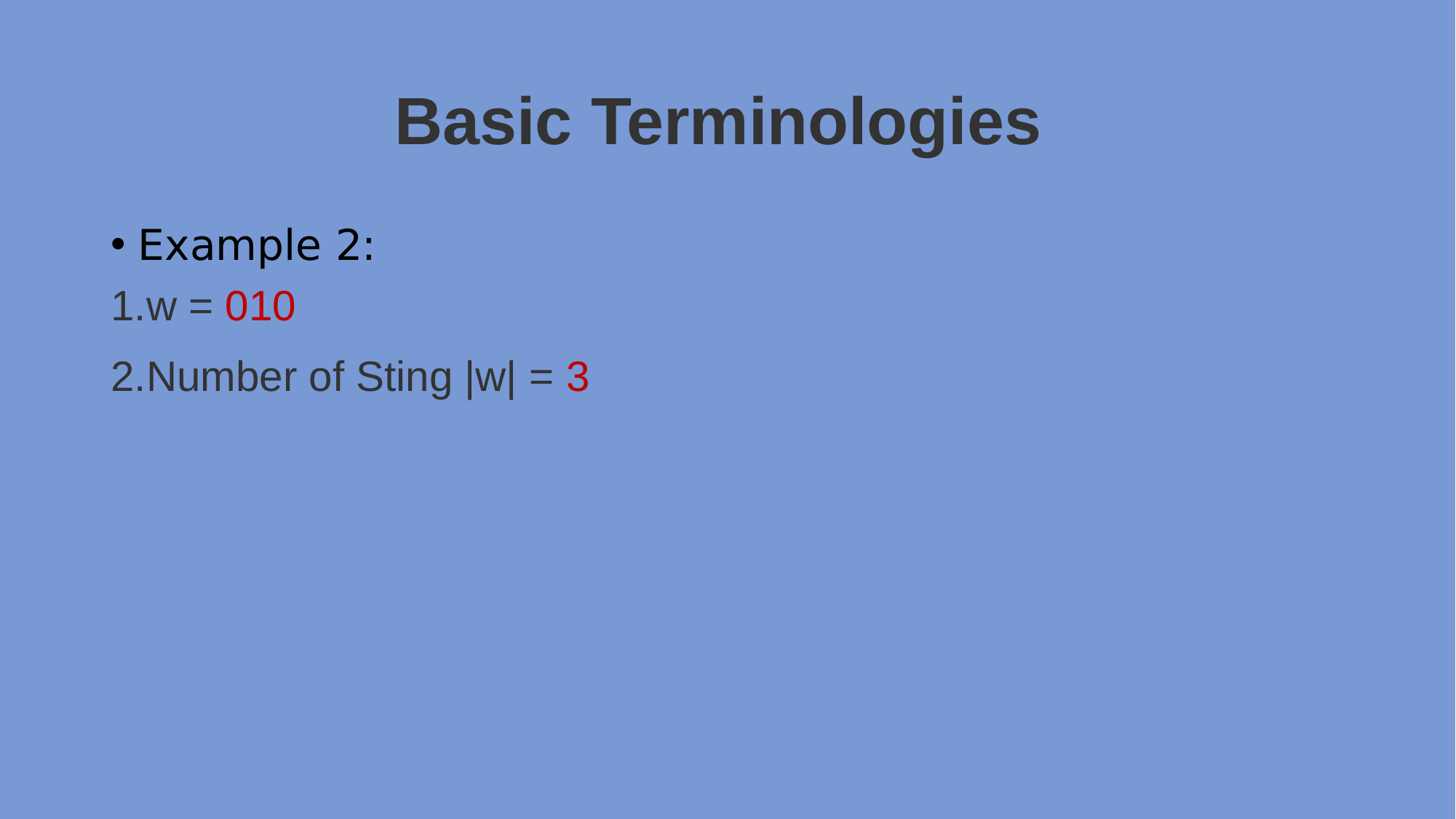

# Basic Terminologies
Example 2:
w = 010
Number of Sting |w| = 3